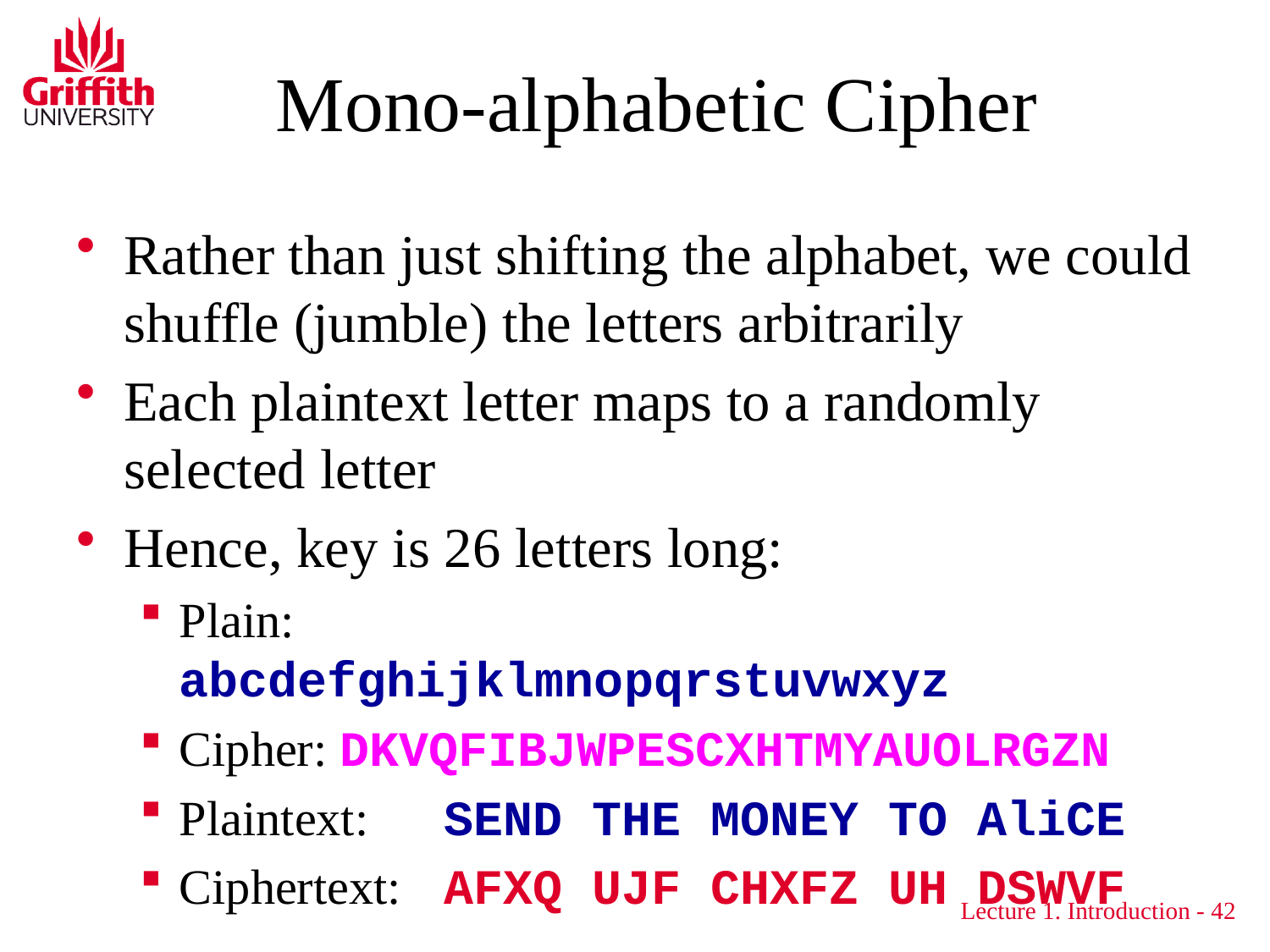

# Mono-alphabetic Cipher
Rather than just shifting the alphabet, we could shuffle (jumble) the letters arbitrarily
Each plaintext letter maps to a randomly selected letter
Hence, key is 26 letters long:
Plain:	abcdefghijklmnopqrstuvwxyz
Cipher: DKVQFIBJWPESCXHTMYAUOLRGZN
Plaintext:	SEND THE MONEY TO AliCE
Ciphertext:	AFXQ UJF CHXFZ UH DSWVF
Lecture 1. Introduction - 42